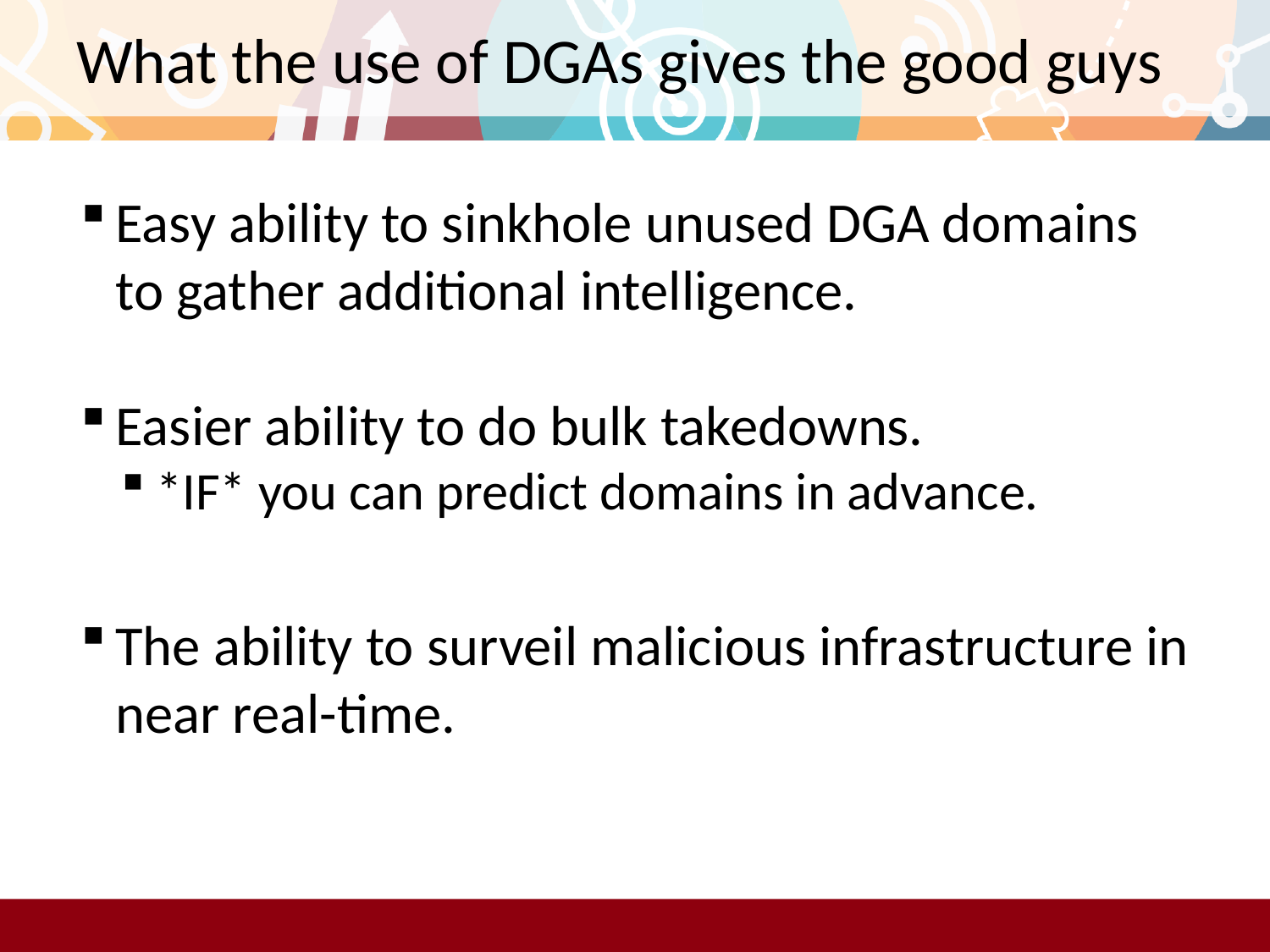

# What the use of DGAs gives the good guys
Easy ability to sinkhole unused DGA domains to gather additional intelligence.

Easier ability to do bulk takedowns.
*IF* you can predict domains in advance.

The ability to surveil malicious infrastructure in near real-time.